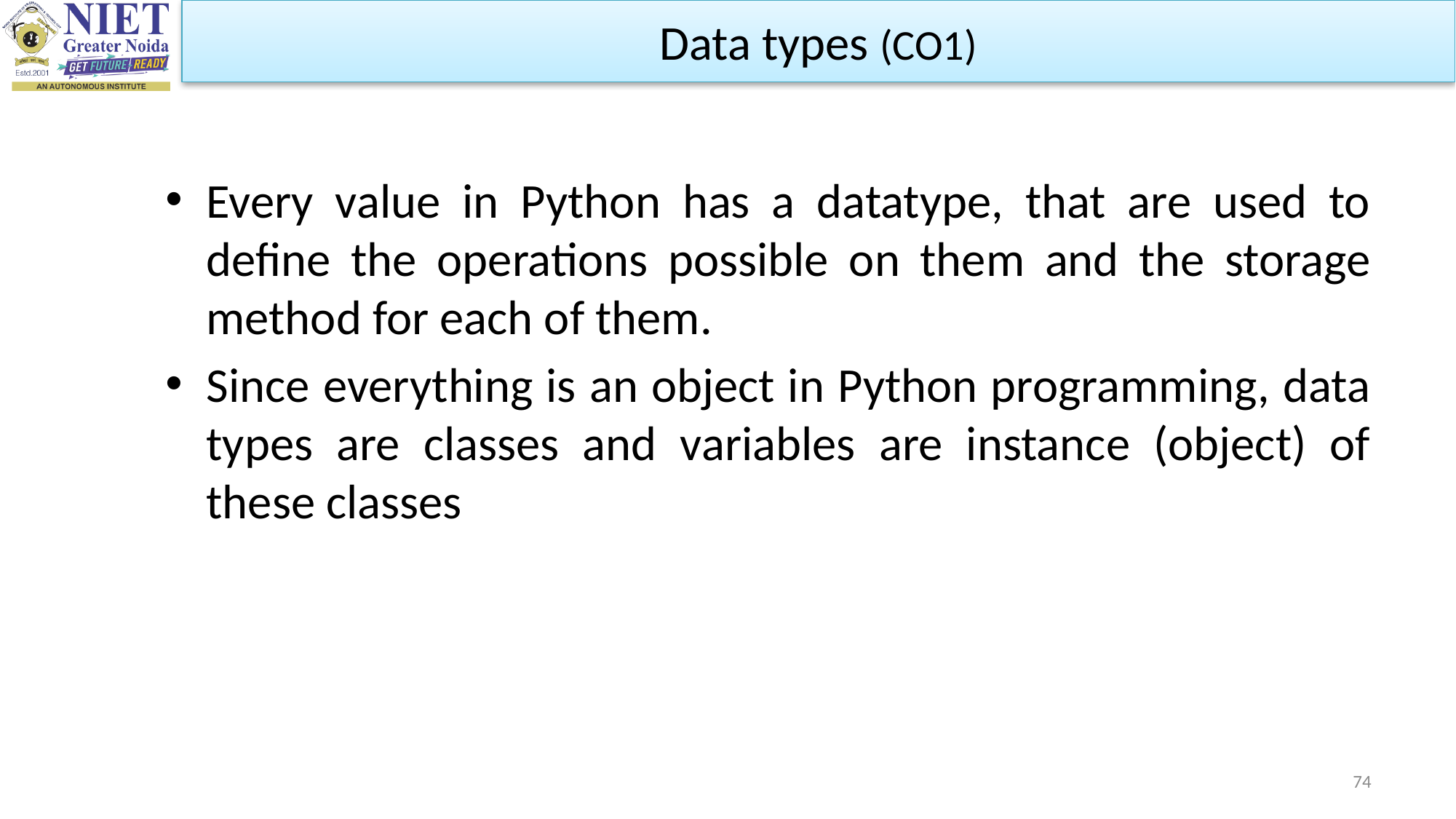

Data types (CO1)
Every value in Python has a datatype, that are used to define the operations possible on them and the storage method for each of them.
Since everything is an object in Python programming, data types are classes and variables are instance (object) of these classes

74